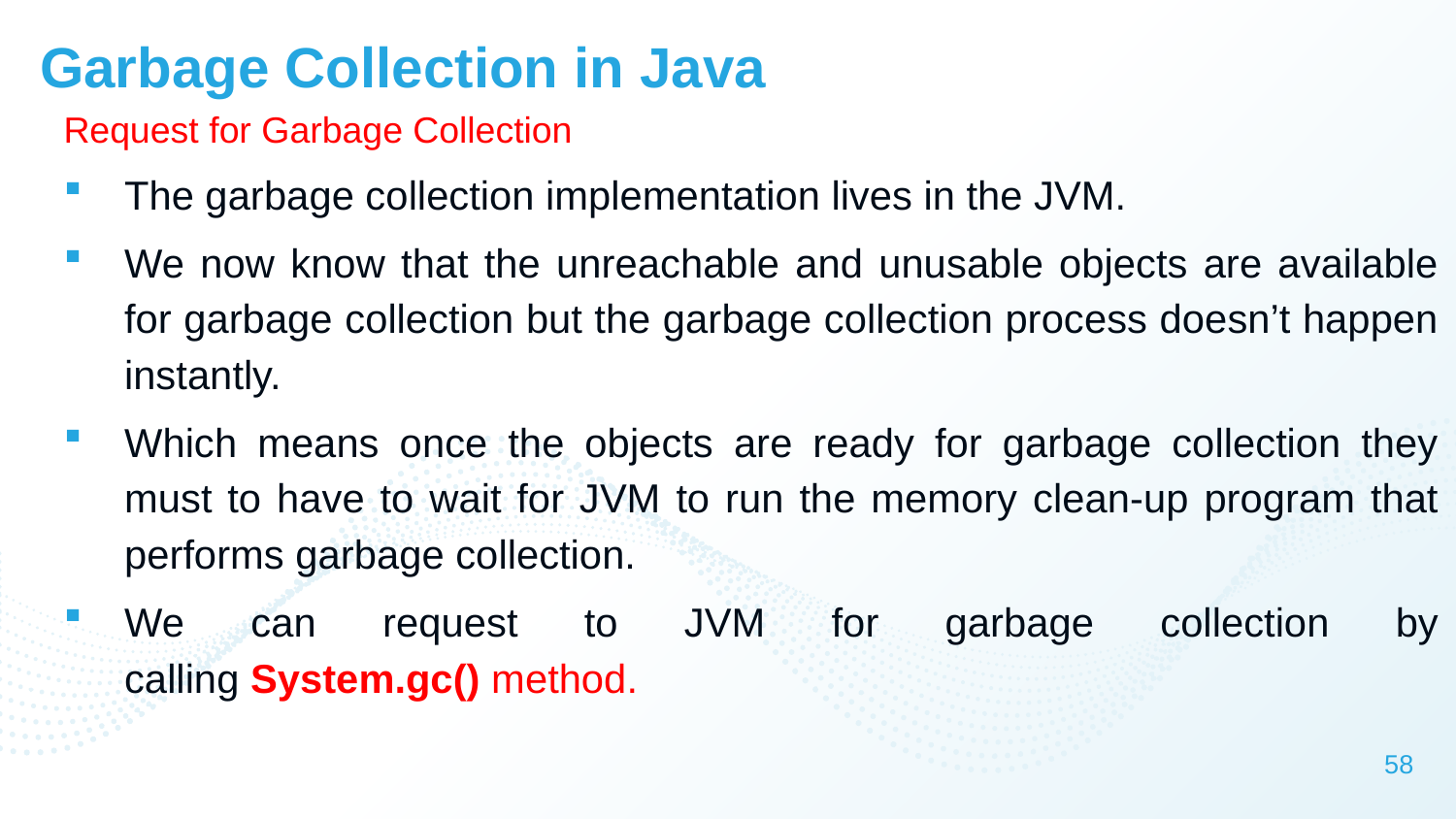

# Garbage Collection in Java
Request for Garbage Collection
The garbage collection implementation lives in the JVM.
We now know that the unreachable and unusable objects are available for garbage collection but the garbage collection process doesn’t happen instantly.
Which means once the objects are ready for garbage collection they must to have to wait for JVM to run the memory clean-up program that performs garbage collection.
We can request to JVM for garbage collection by calling System.gc() method.
58